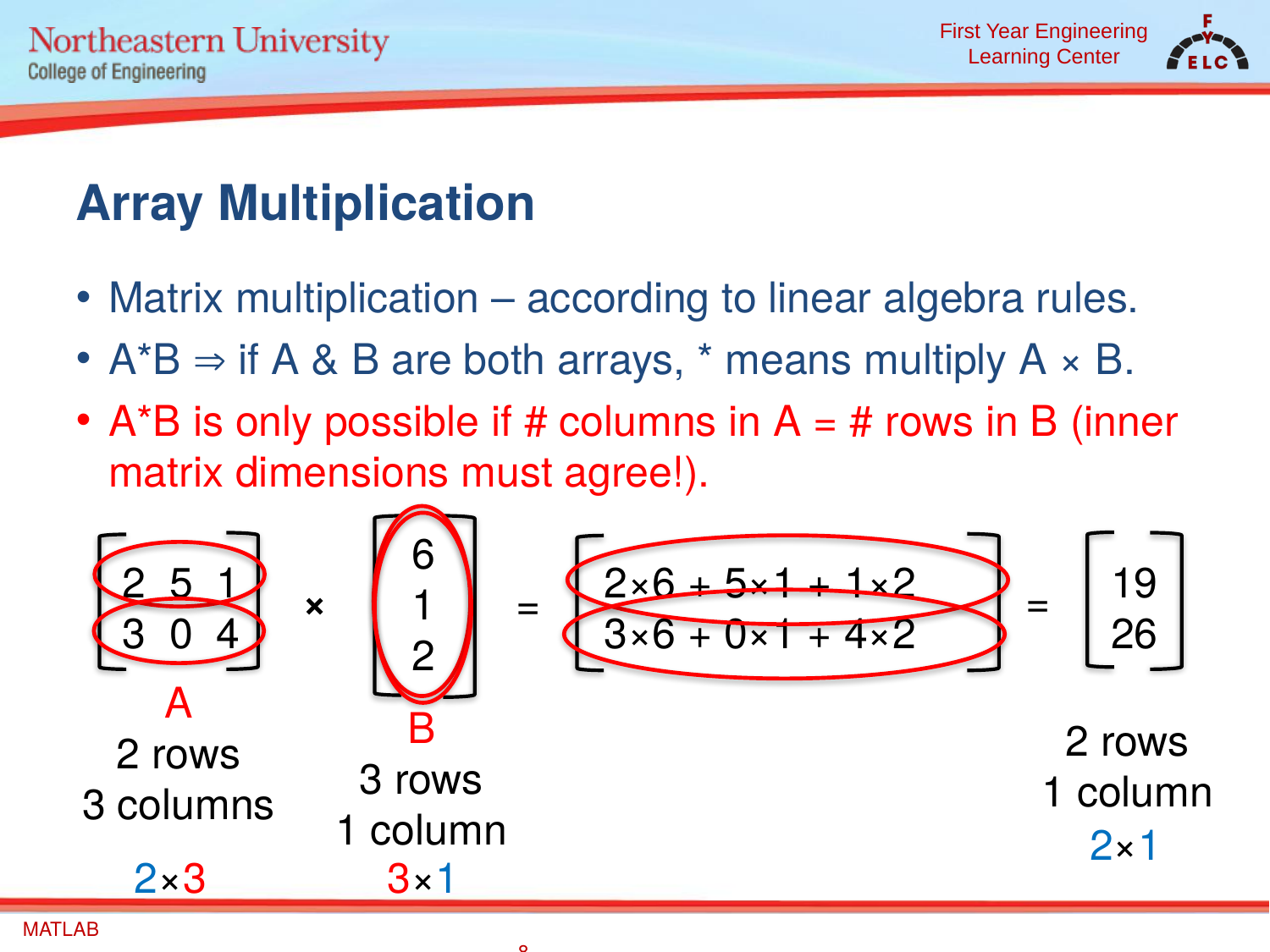

# Array Multiplication
Matrix multiplication – according to linear algebra rules.
A*B ⇒ if A & B are both arrays, * means multiply A × B.
A*B is only possible if # columns in A = # rows in B (inner matrix dimensions must agree!).

6
1
2

2  5  1
3  0  4
2×6 + 5×1 + 1×2
3×6 + 0×1 + 4×2
19
26

=
×
=

A
2 rows
3 columns
B
3 rows
1 column
2 rows
1 column
2×1
2×3
3×1